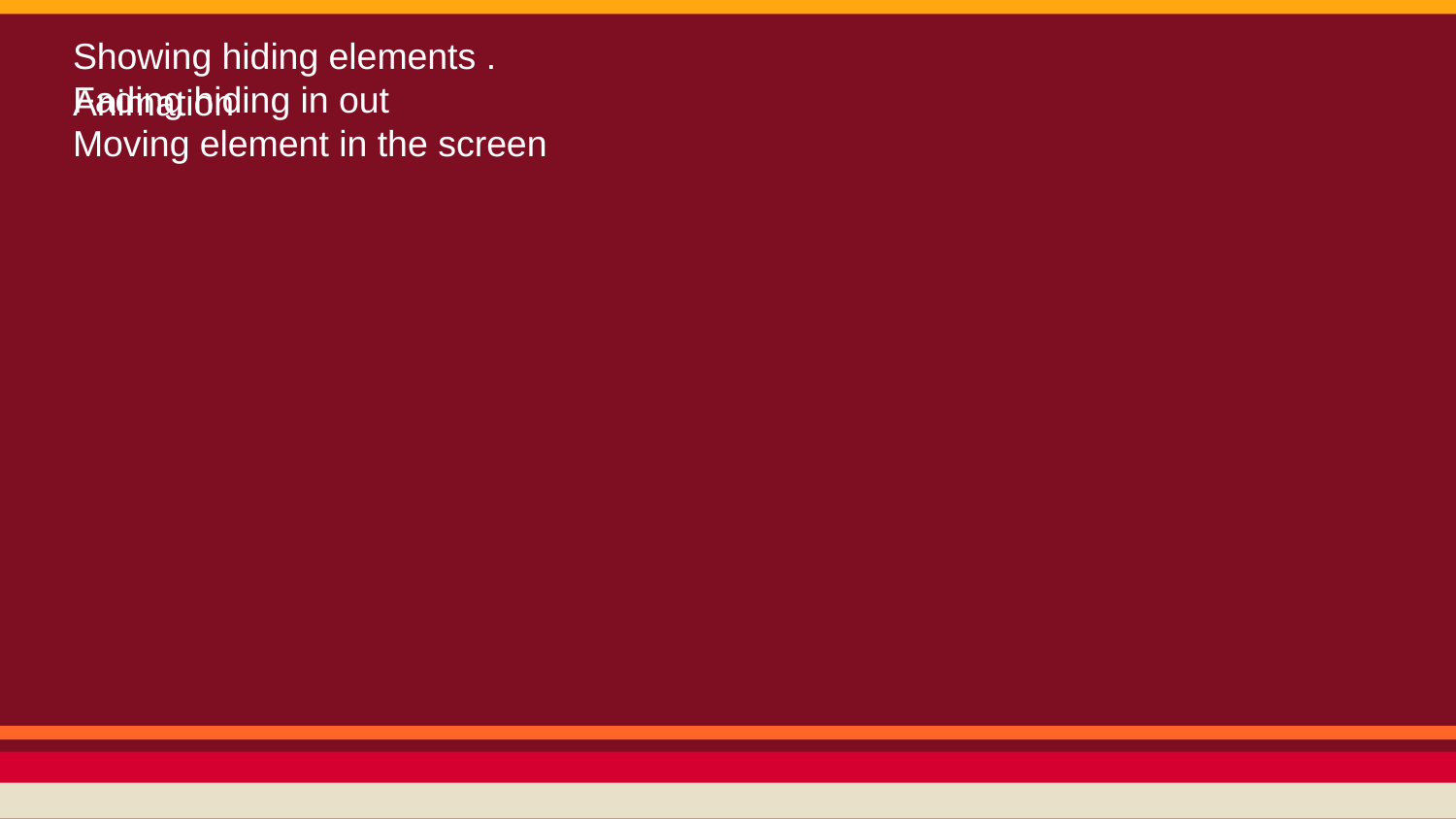

# Animation
Showing hiding elements .
Fading hiding in out
Moving element in the screen